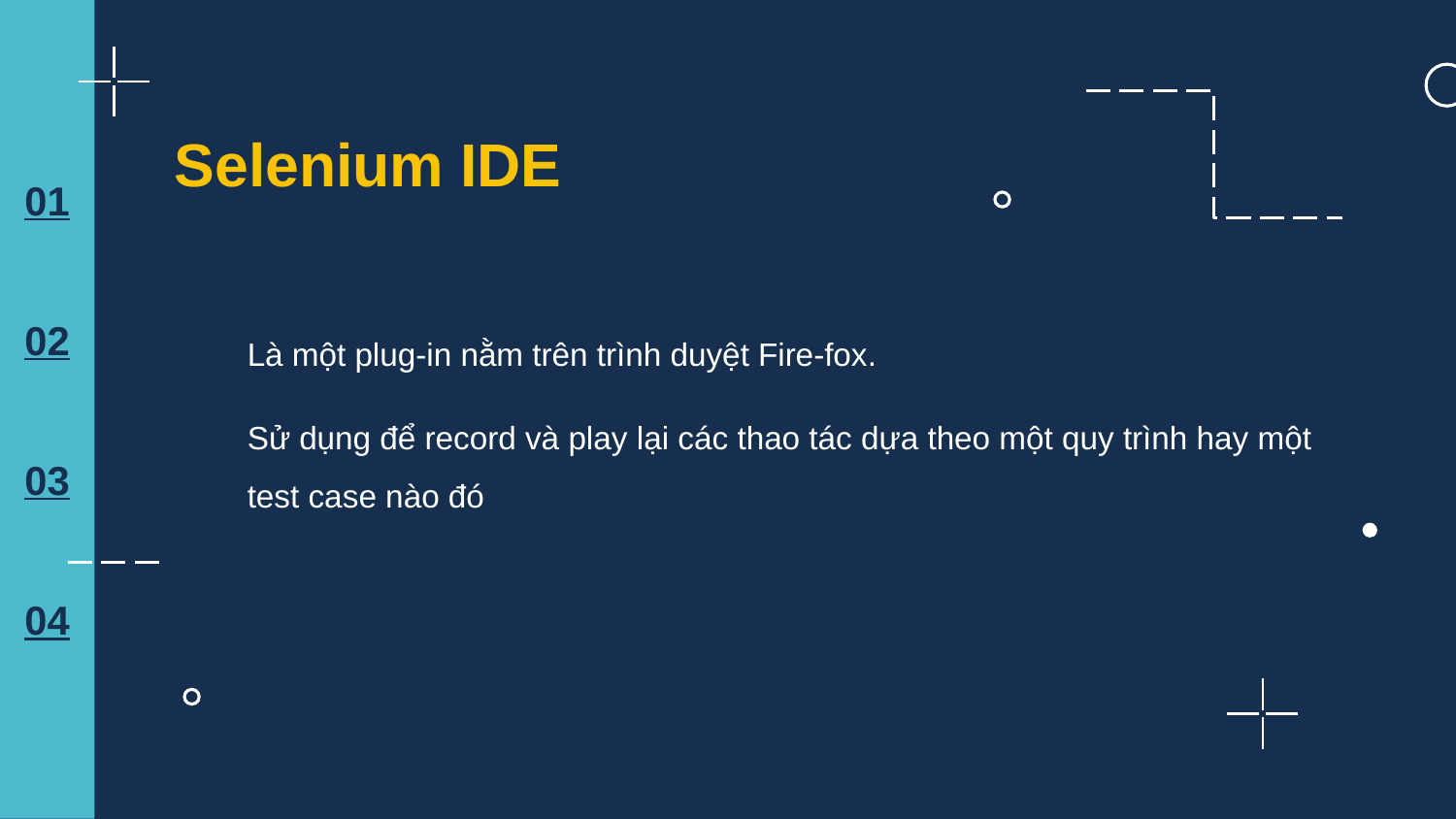

# Selenium IDE
01

02
Là một plug-in nằm trên trình duyệt Fire-fox.
Sử dụng để record và play lại các thao tác dựa theo một quy trình hay một test case nào đó
03

04